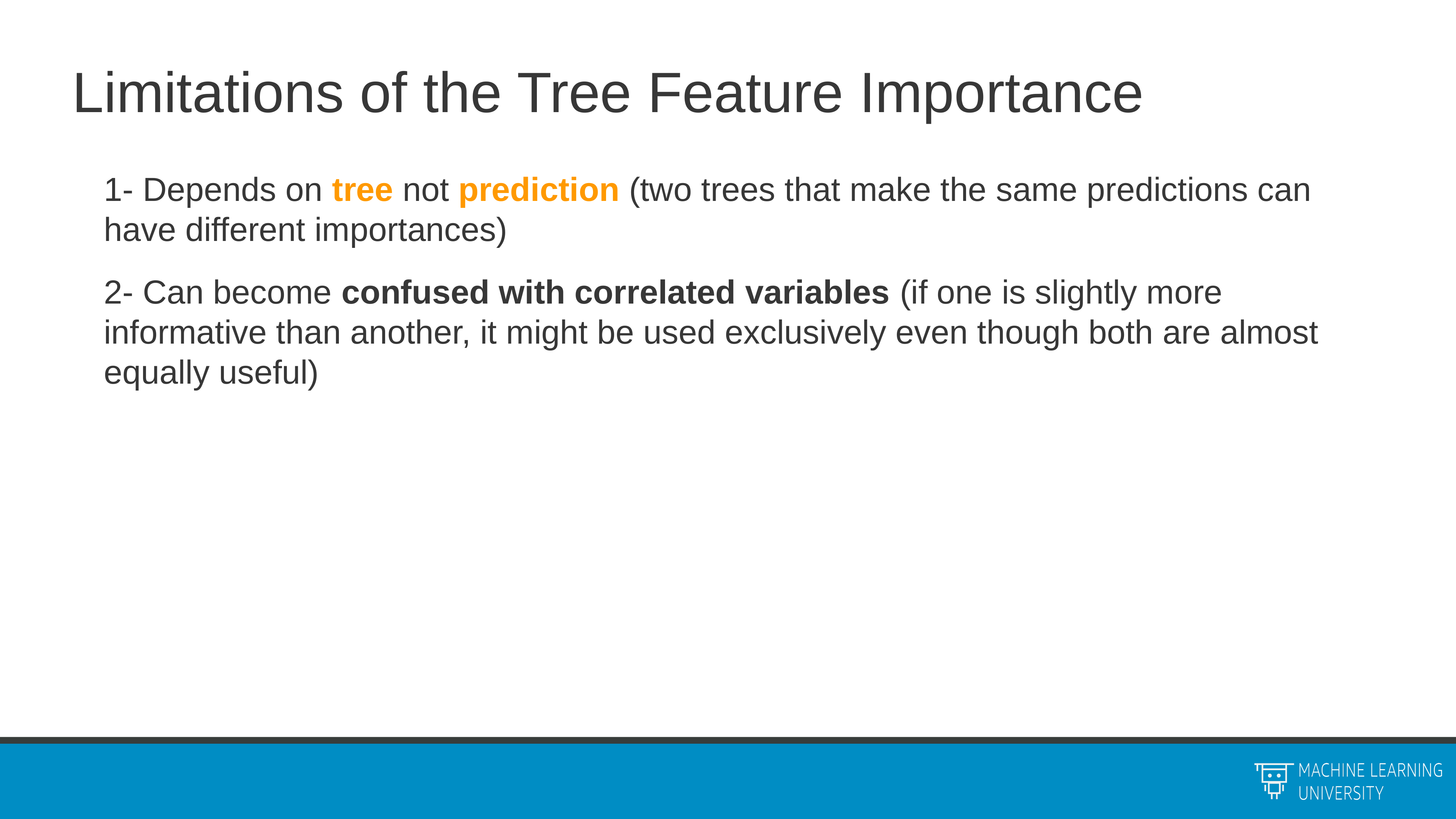

# Limitations of the Tree Feature Importance
1- Depends on tree not prediction (two trees that make the same predictions can have different importances)
2- Can become confused with correlated variables (if one is slightly more informative than another, it might be used exclusively even though both are almost equally useful)